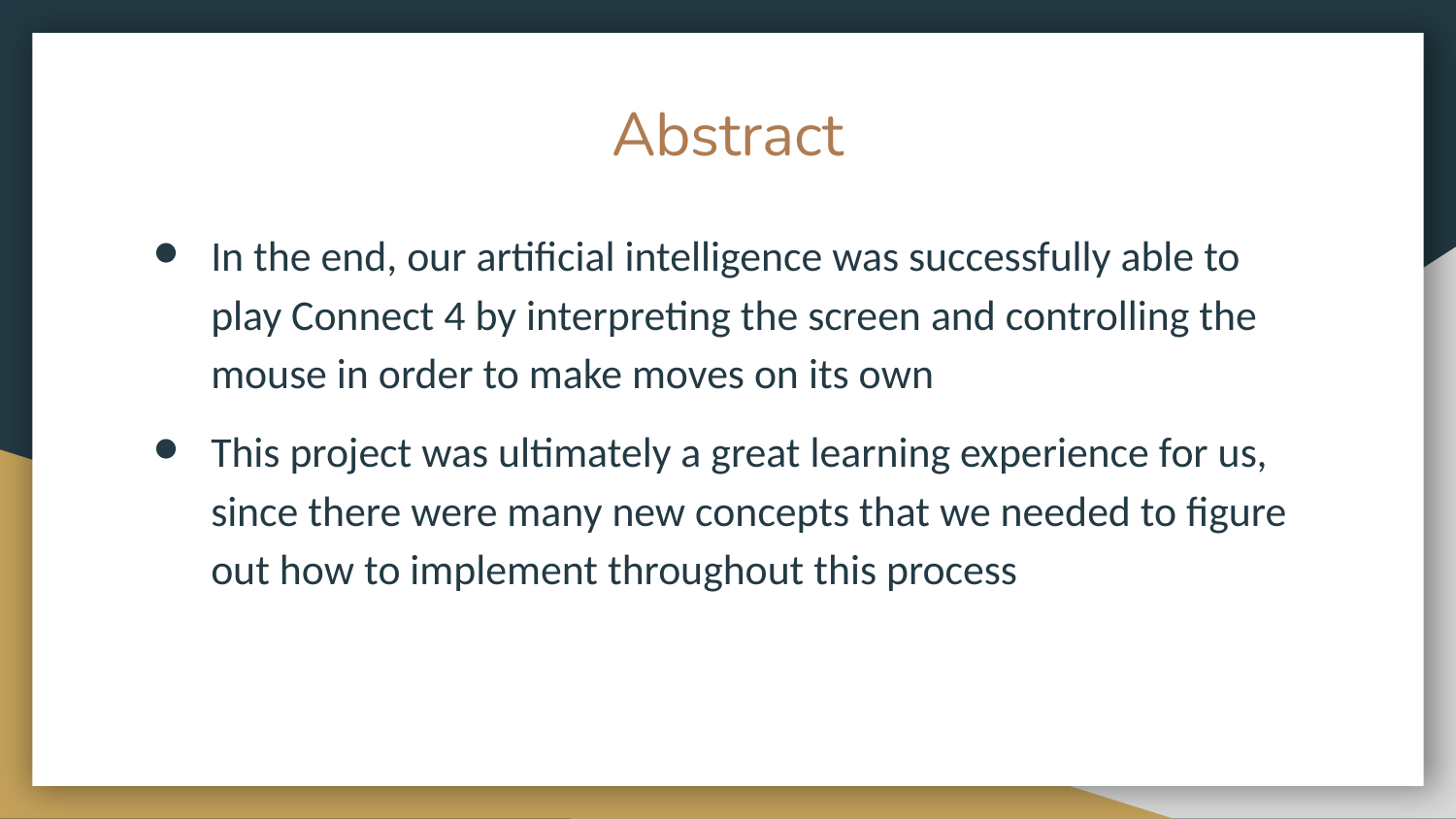

Abstract
In the end, our artificial intelligence was successfully able to play Connect 4 by interpreting the screen and controlling the mouse in order to make moves on its own
This project was ultimately a great learning experience for us, since there were many new concepts that we needed to figure out how to implement throughout this process